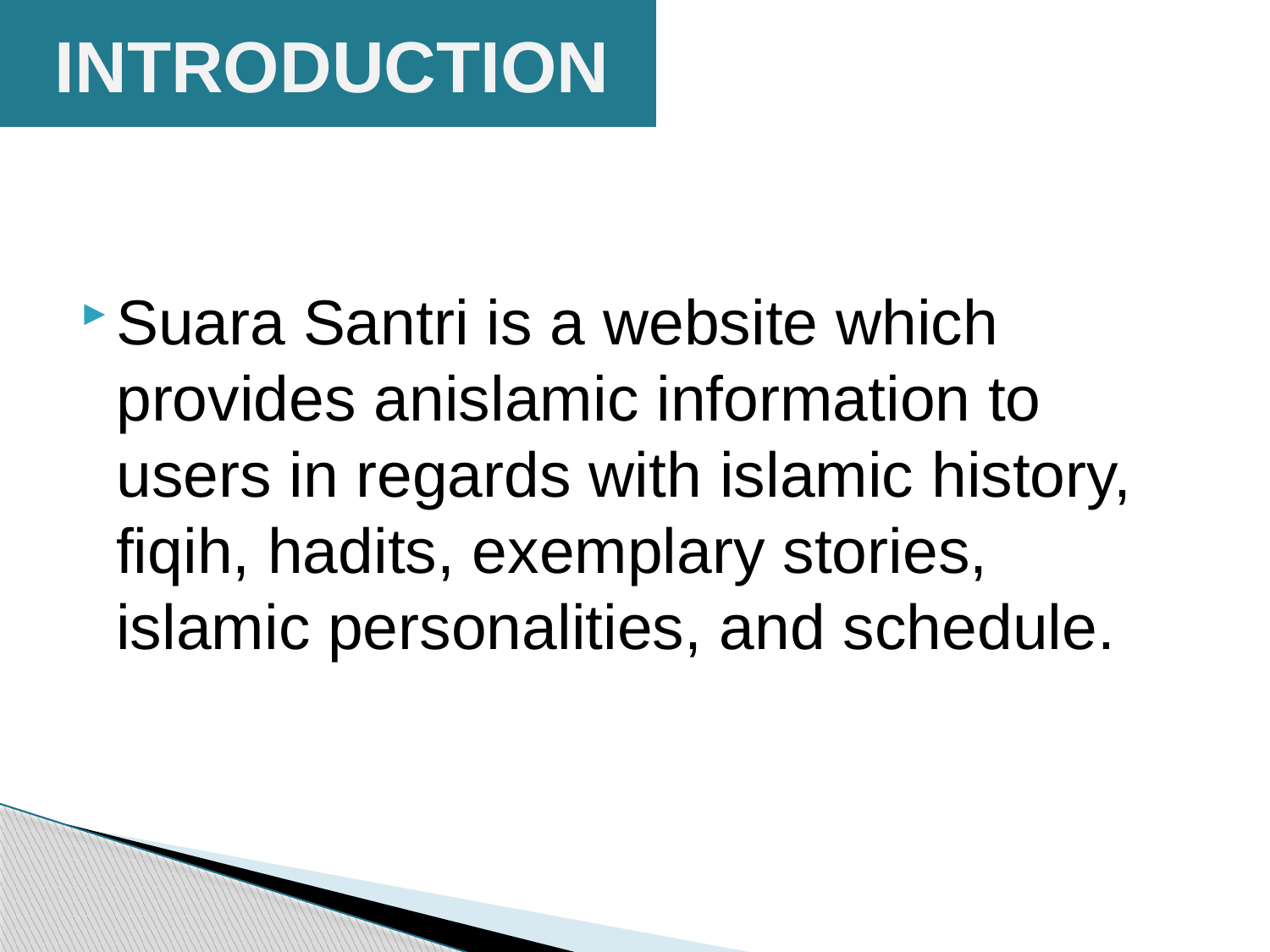

# INTRODUCTION
Suara Santri is a website which provides anislamic information to users in regards with islamic history, fiqih, hadits, exemplary stories, islamic personalities, and schedule.